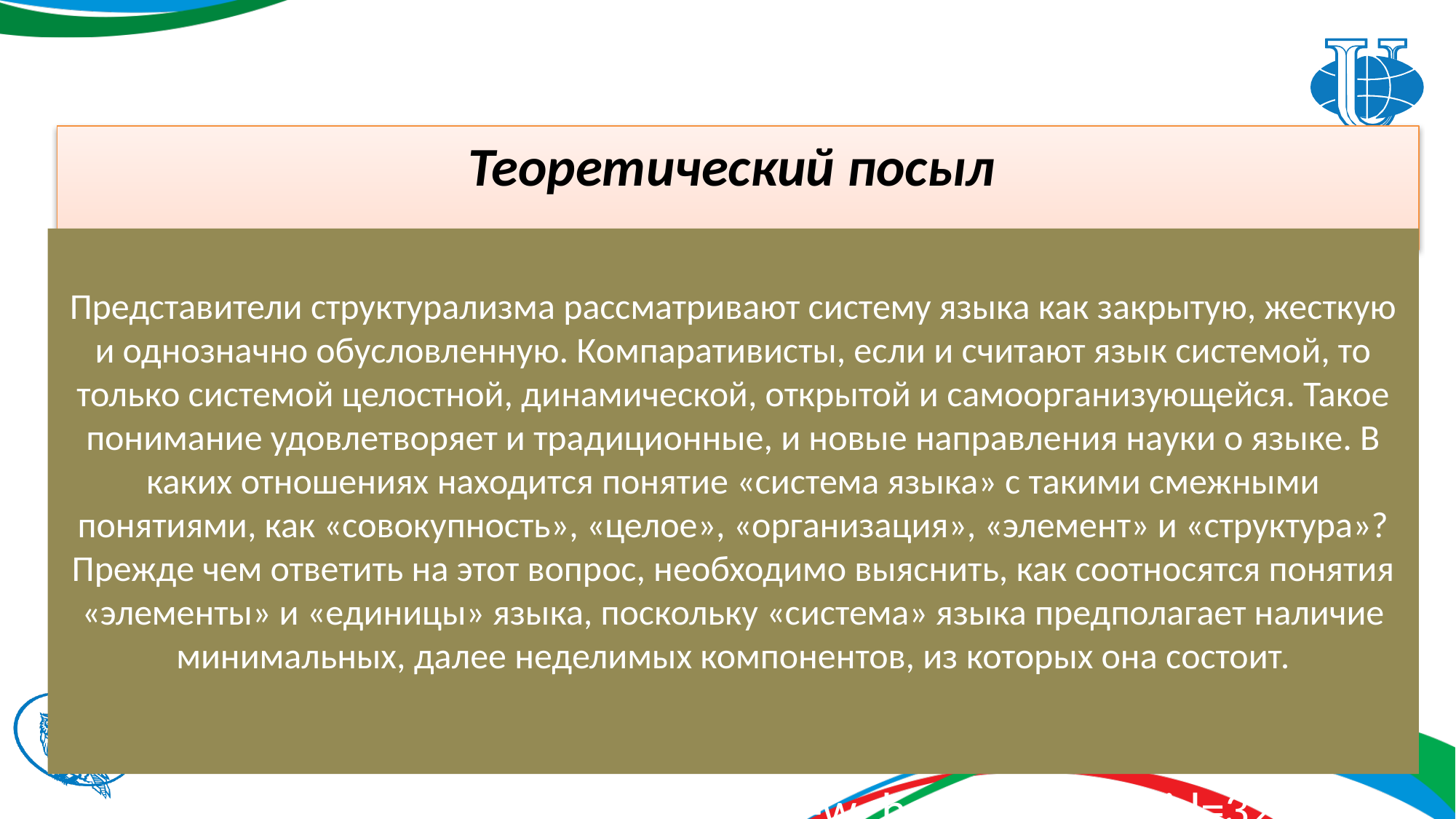

Теоретический посыл

Представители структурализма рассматривают систему языка как закрытую, жесткую и однозначно обусловленную. Компаративисты, если и считают язык системой, то только системой целостной, динамической, открытой и самоорганизующейся. Такое понимание удовлетворяет и традиционные, и новые направления науки о языке. В каких отношениях находится понятие «система языка» с такими смежными понятиями, как «совокупность», «целое», «организация», «элемент» и «структура»? Прежде чем ответить на этот вопрос, необходимо выяснить, как соотносятся понятия «элементы» и «единицы» языка, поскольку «система» языка предполагает наличие минимальных, далее неделимых компонентов, из которых она состоит.

Источник: https://superinf.ru/view_helpstud.php?id=324